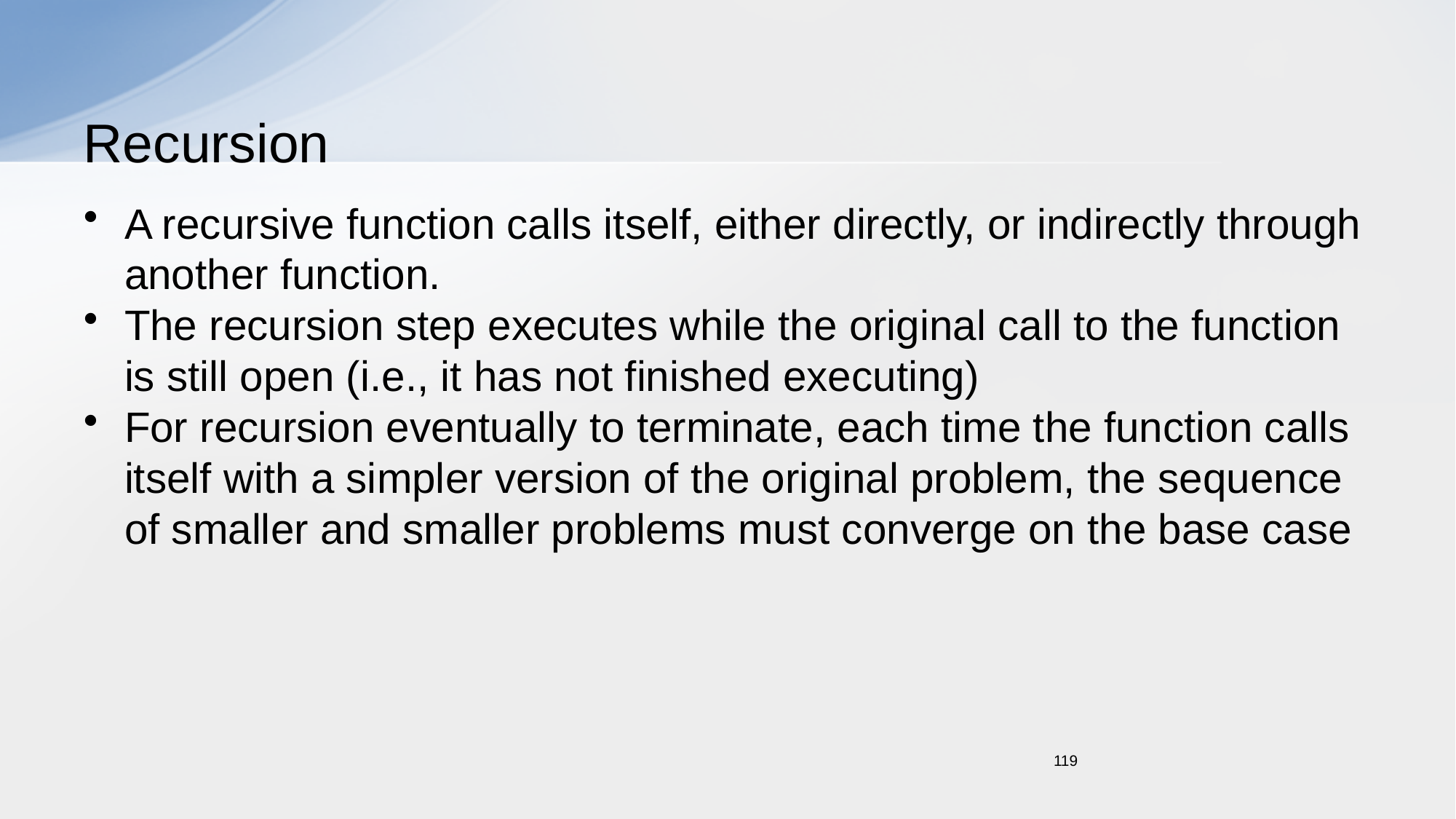

# Recursion
A recursive function calls itself, either directly, or indirectly through another function.
The recursion step executes while the original call to the function is still open (i.e., it has not finished executing)
For recursion eventually to terminate, each time the function calls itself with a simpler version of the original problem, the sequence of smaller and smaller problems must converge on the base case
119